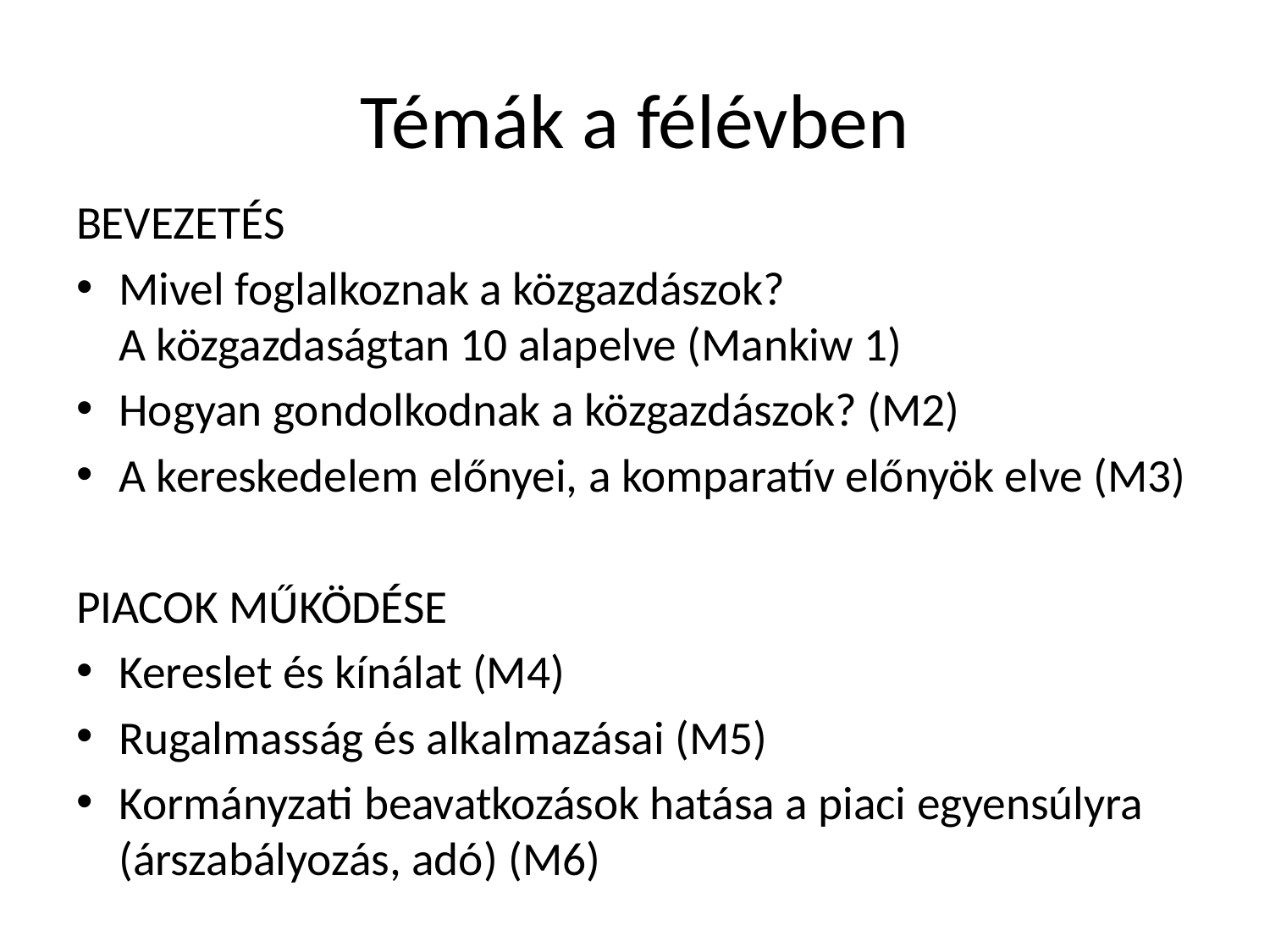

# Témák a félévben
BEVEZETÉS
Mivel foglalkoznak a közgazdászok?
A közgazdaságtan 10 alapelve (Mankiw 1)
Hogyan gondolkodnak a közgazdászok? (M2)
A kereskedelem előnyei, a komparatív előnyök elve (M3)

PIACOK MŰKÖDÉSE
Kereslet és kínálat (M4)
Rugalmasság és alkalmazásai (M5)
Kormányzati beavatkozások hatása a piaci egyensúlyra (árszabályozás, adó) (M6)